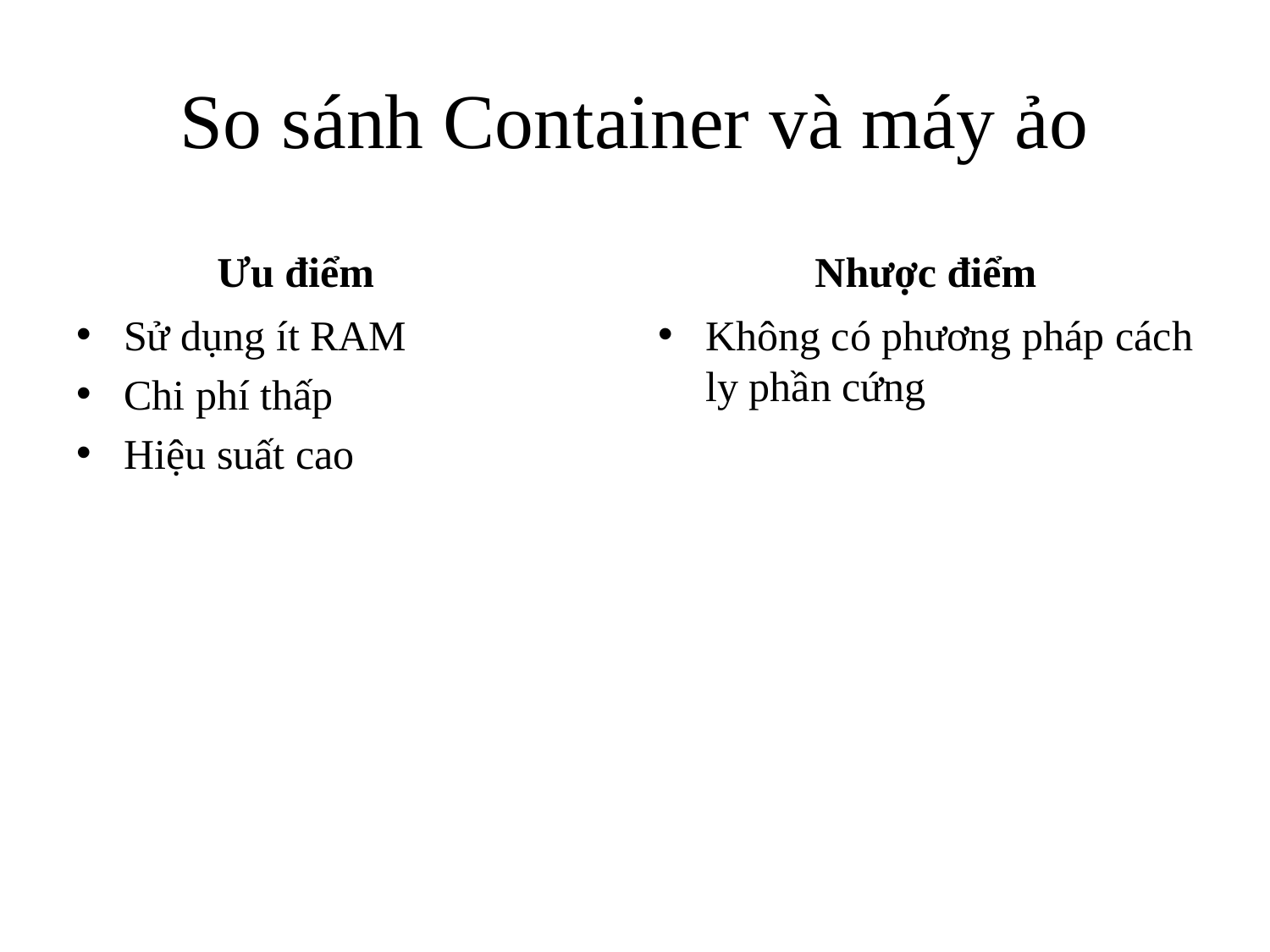

# So sánh Container và máy ảo
Ưu điểm
Nhược điểm
Sử dụng ít RAM
Chi phí thấp
Hiệu suất cao
Không có phương pháp cách ly phần cứng